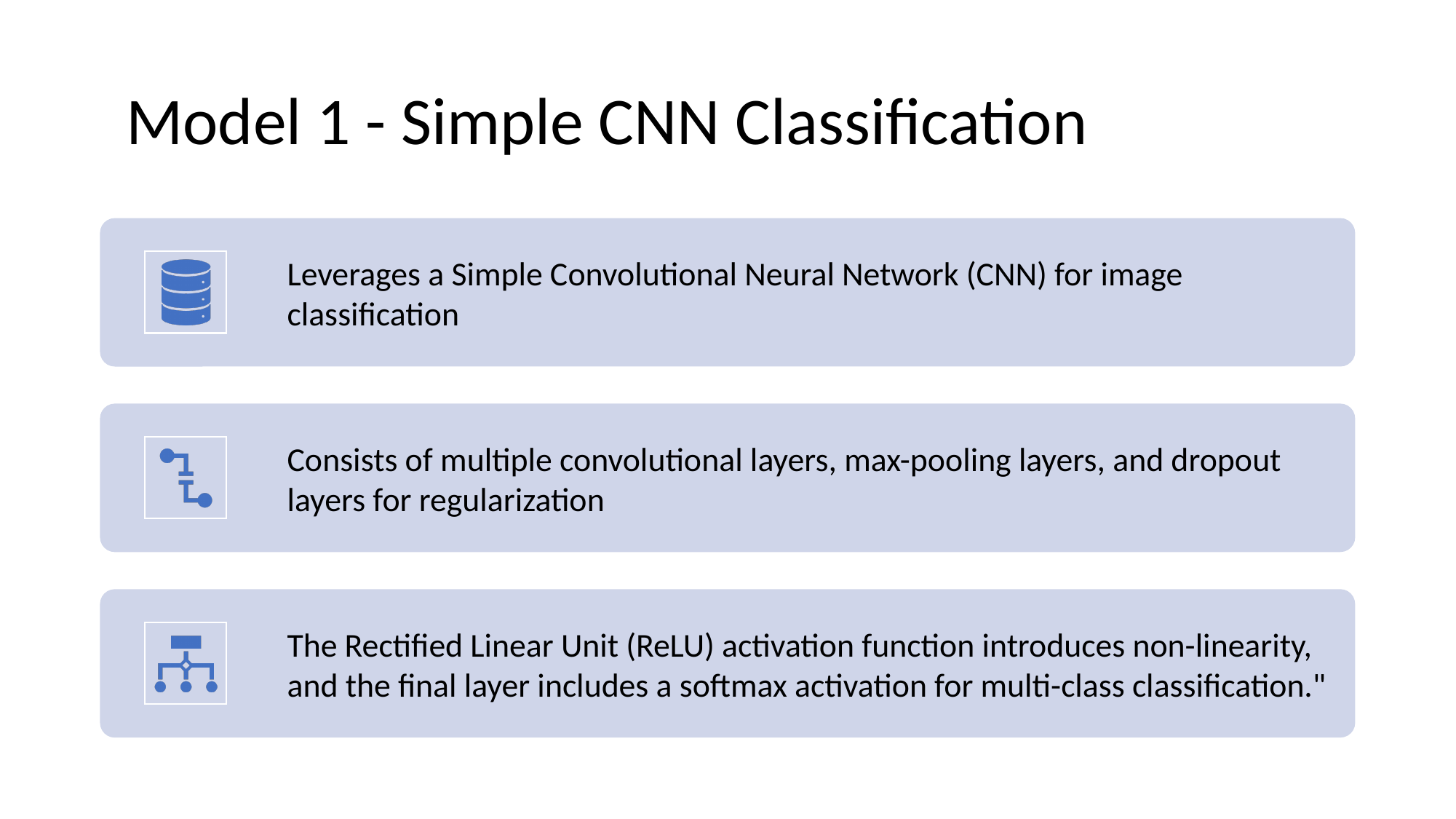

# Model 1 - Simple CNN Classification
Leverages a Simple Convolutional Neural Network (CNN) for image classification
Consists of multiple convolutional layers, max-pooling layers, and dropout layers for regularization
The Rectified Linear Unit (ReLU) activation function introduces non-linearity, and the final layer includes a softmax activation for multi-class classification."